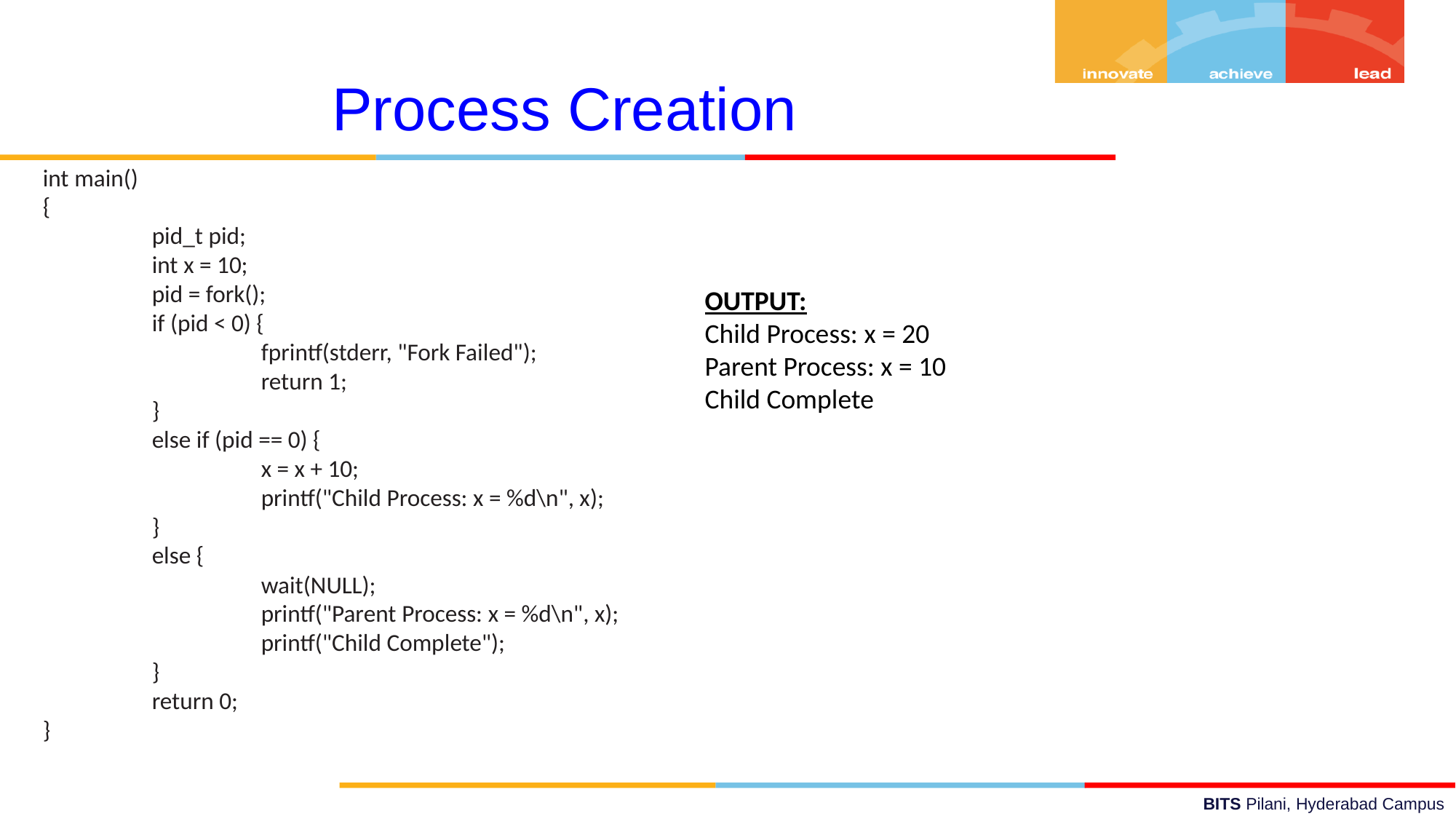

Process Creation
int main()
{
	pid_t pid;
	int x = 10;
	pid = fork();
	if (pid < 0) {
		fprintf(stderr, "Fork Failed");
		return 1;
	}
	else if (pid == 0) {
		x = x + 10;
		printf("Child Process: x = %d\n", x);
	}
	else {
		wait(NULL);
		printf("Parent Process: x = %d\n", x);
		printf("Child Complete");
	}
	return 0;
}

OUTPUT:
Child Process: x = 20
Parent Process: x = 10
Child Complete